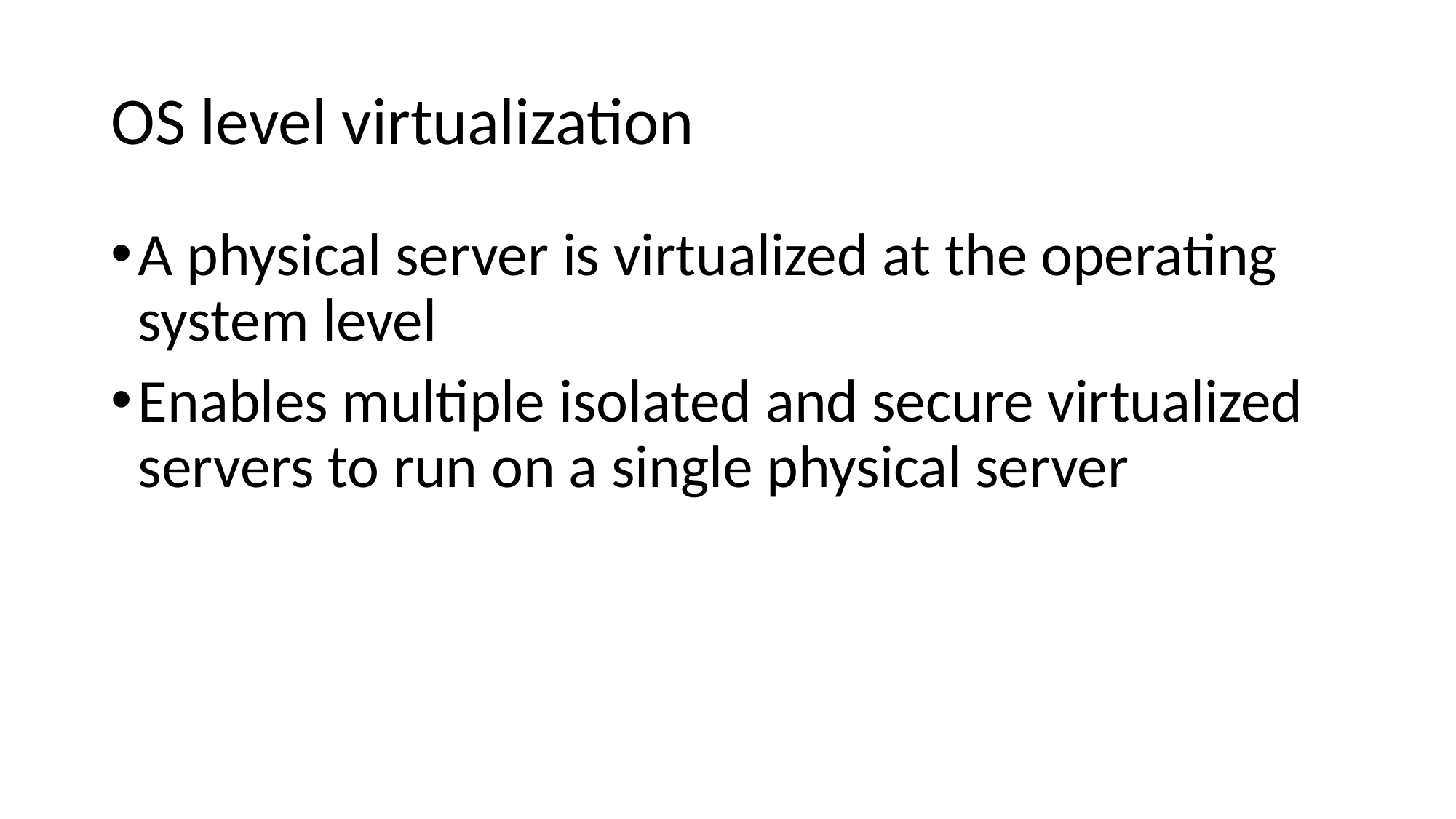

# OS level virtualization
A physical server is virtualized at the operating system level
Enables multiple isolated and secure virtualized servers to run on a single physical server